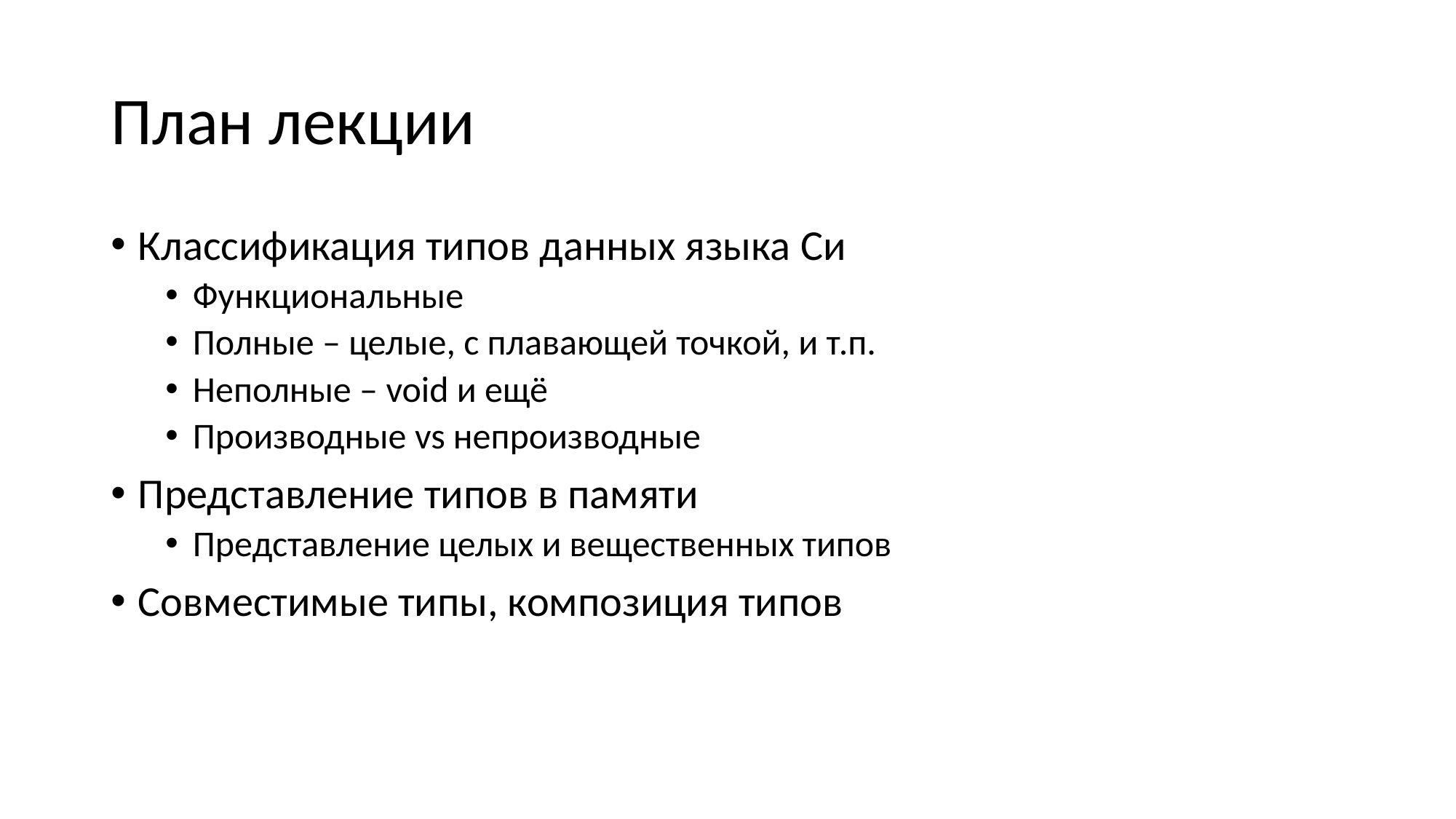

# План лекции
Классификация типов данных языка Си
Функциональные
Полные – целые, с плавающей точкой, и т.п.
Неполные – void и ещё
Производные vs непроизводные
Представление типов в памяти
Представление целых и вещественных типов
Совместимые типы, композиция типов